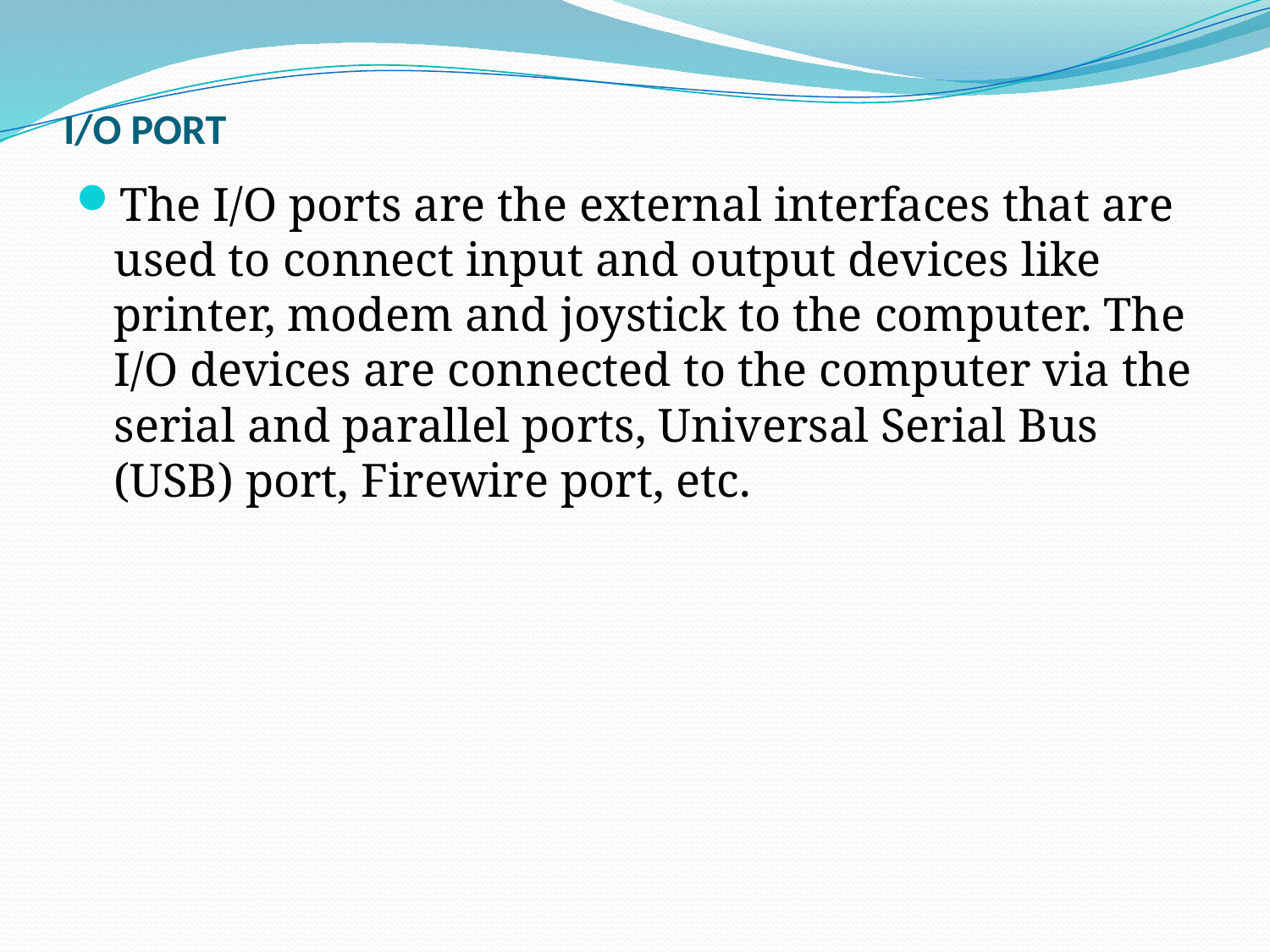

# I/O PORT
The I/O ports are the external interfaces that are used to connect input and output devices like printer, modem and joystick to the computer. The I/O devices are connected to the computer via the serial and parallel ports, Universal Serial Bus (USB) port, Firewire port, etc.